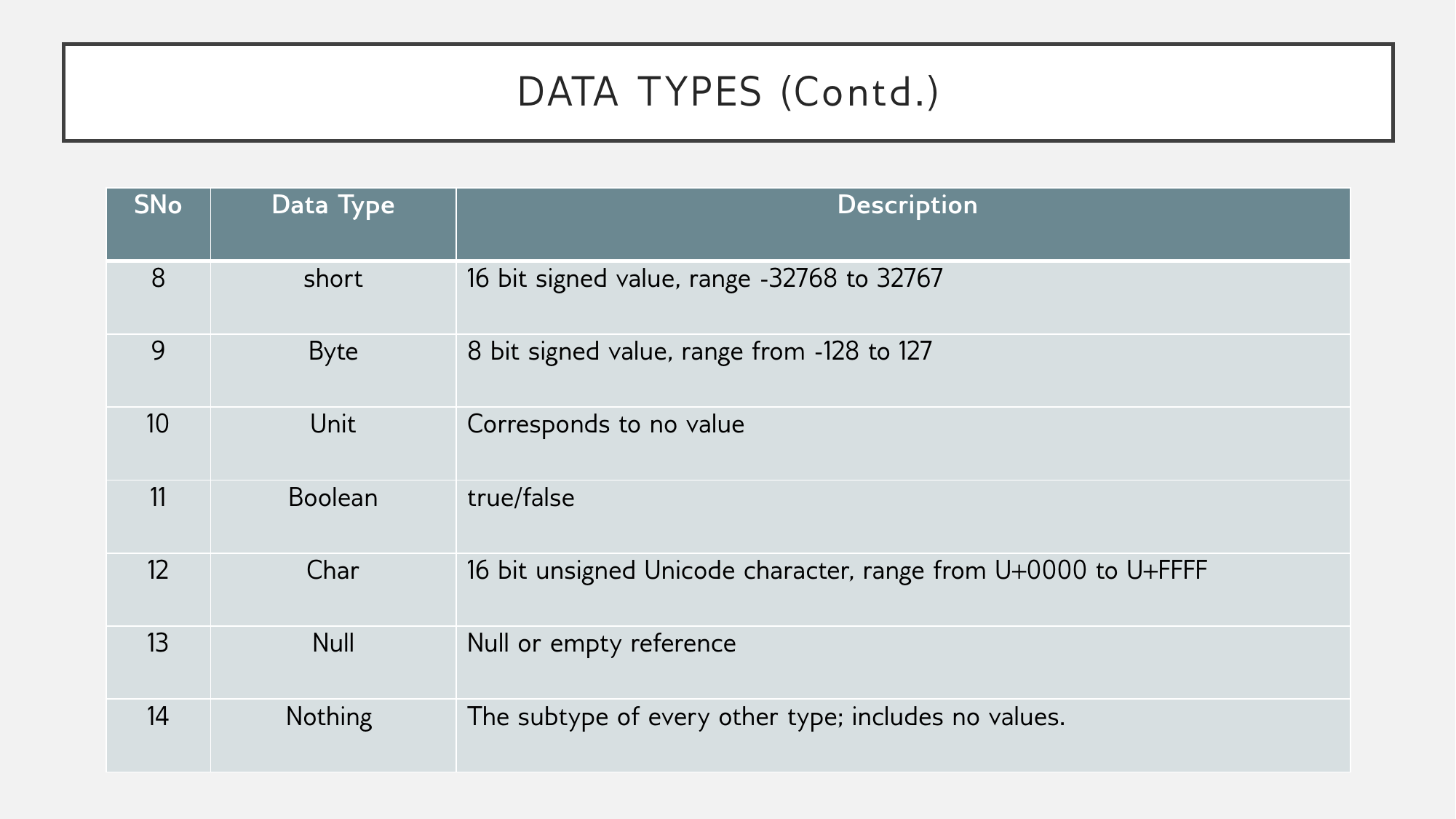

# Data Types (Contd.)
| SNo | Data Type | Description |
| --- | --- | --- |
| 8 | short | 16 bit signed value, range -32768 to 32767 |
| 9 | Byte | 8 bit signed value, range from -128 to 127 |
| 10 | Unit | Corresponds to no value |
| 11 | Boolean | true/false |
| 12 | Char | 16 bit unsigned Unicode character, range from U+0000 to U+FFFF |
| 13 | Null | Null or empty reference |
| 14 | Nothing | The subtype of every other type; includes no values. |